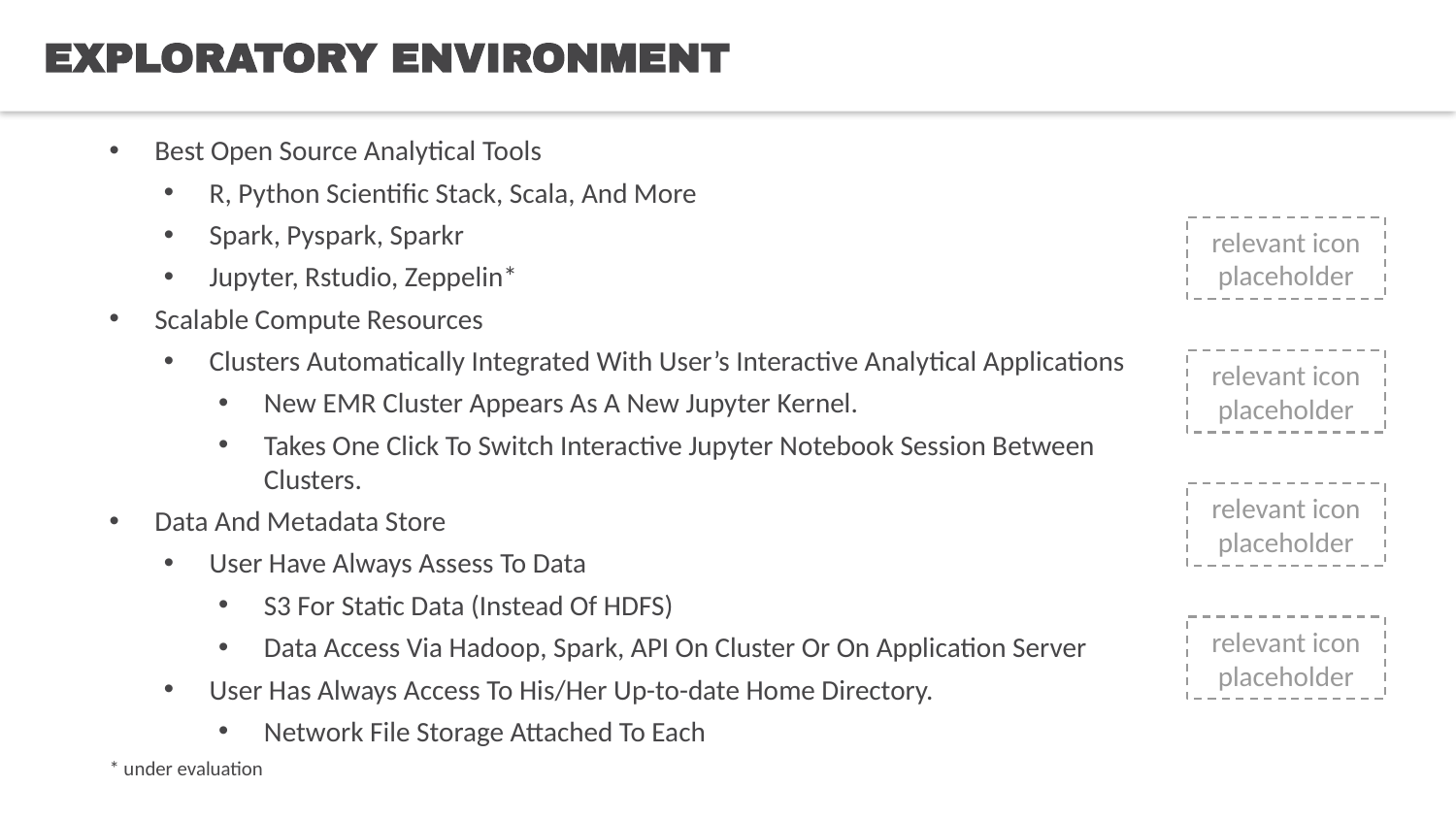

Exploratory Environment
Best Open Source Analytical Tools
R, Python Scientific Stack, Scala, And More
Spark, Pyspark, Sparkr
Jupyter, Rstudio, Zeppelin*
Scalable Compute Resources
Clusters Automatically Integrated With User’s Interactive Analytical Applications
New EMR Cluster Appears As A New Jupyter Kernel.
Takes One Click To Switch Interactive Jupyter Notebook Session Between Clusters.
Data And Metadata Store
User Have Always Assess To Data
S3 For Static Data (Instead Of HDFS)
Data Access Via Hadoop, Spark, API On Cluster Or On Application Server
User Has Always Access To His/Her Up-to-date Home Directory.
Network File Storage Attached To Each
* under evaluation
relevant icon placeholder
relevant icon placeholder
relevant icon placeholder
relevant icon placeholder